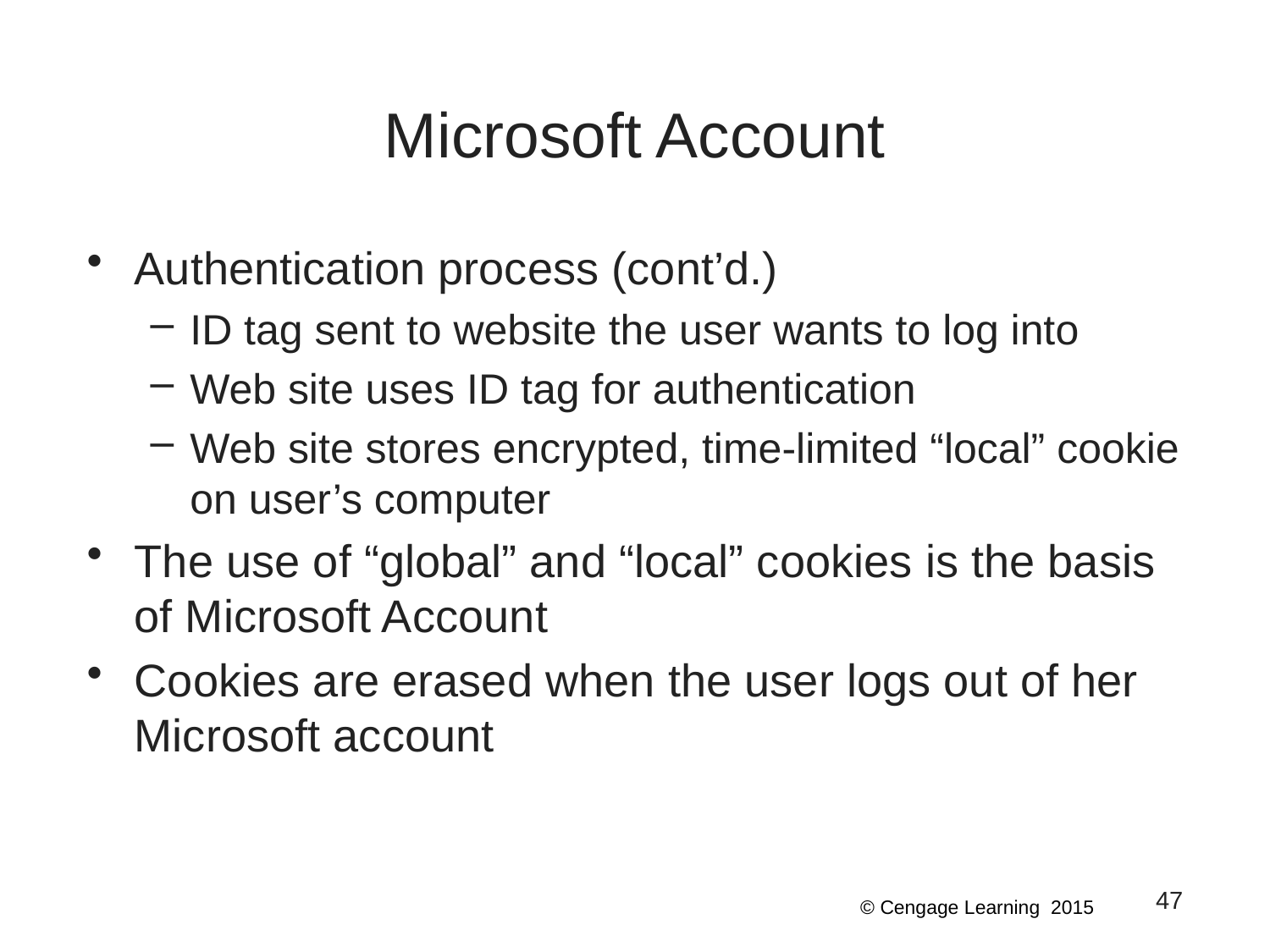

# Microsoft Account
Authentication process (cont’d.)
ID tag sent to website the user wants to log into
Web site uses ID tag for authentication
Web site stores encrypted, time-limited “local” cookie on user’s computer
The use of “global” and “local” cookies is the basis of Microsoft Account
Cookies are erased when the user logs out of her Microsoft account
47